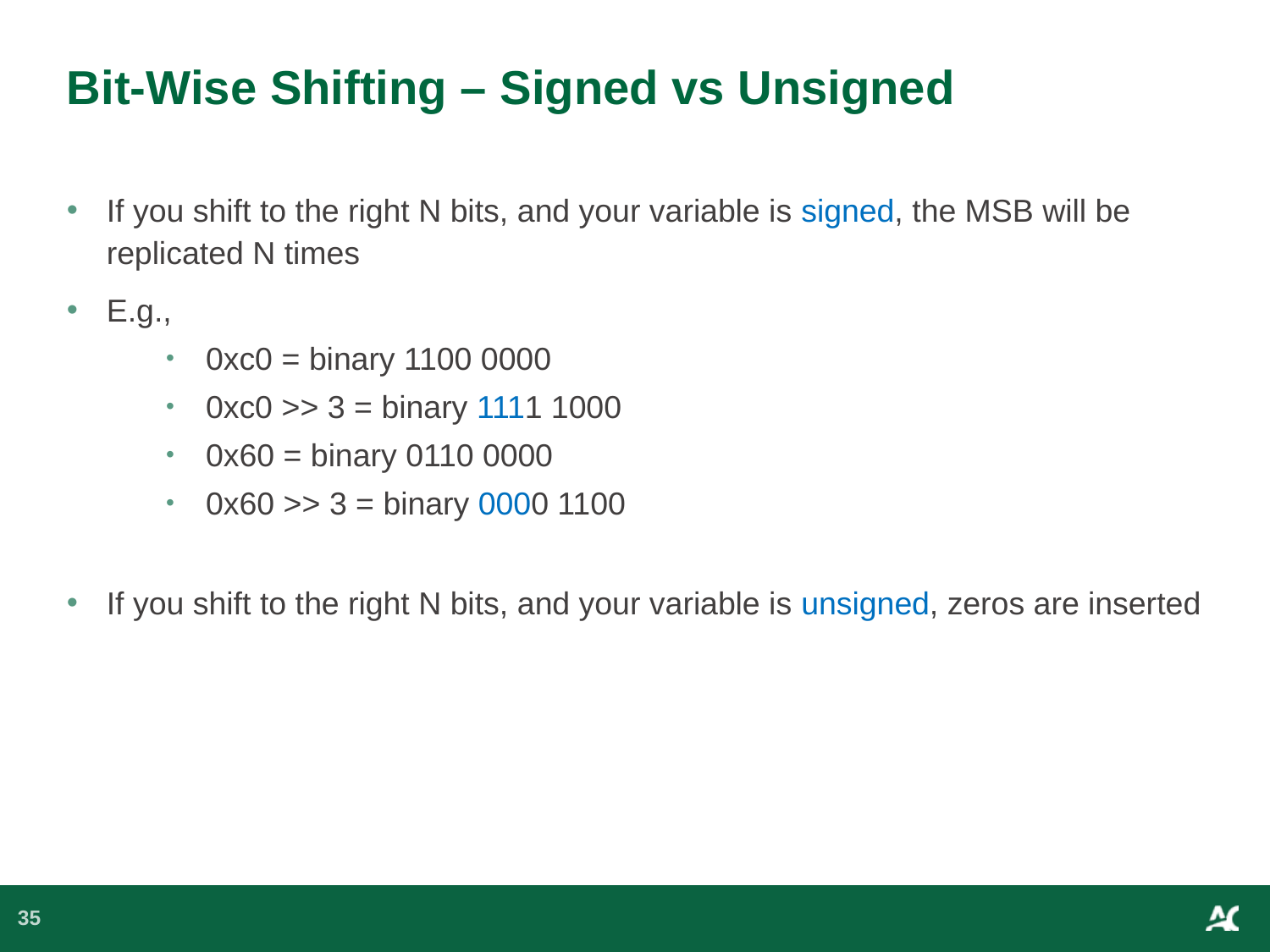

# Bit-Wise Shifting – Signed vs Unsigned
If you shift to the right N bits, and your variable is signed, the MSB will be replicated N times
E.g.,
0xc0 = binary 1100 0000
0xc0 >> 3 = binary 1111 1000
0x60 = binary 0110 0000
0x60 >> 3 = binary 0000 1100
If you shift to the right N bits, and your variable is unsigned, zeros are inserted

35